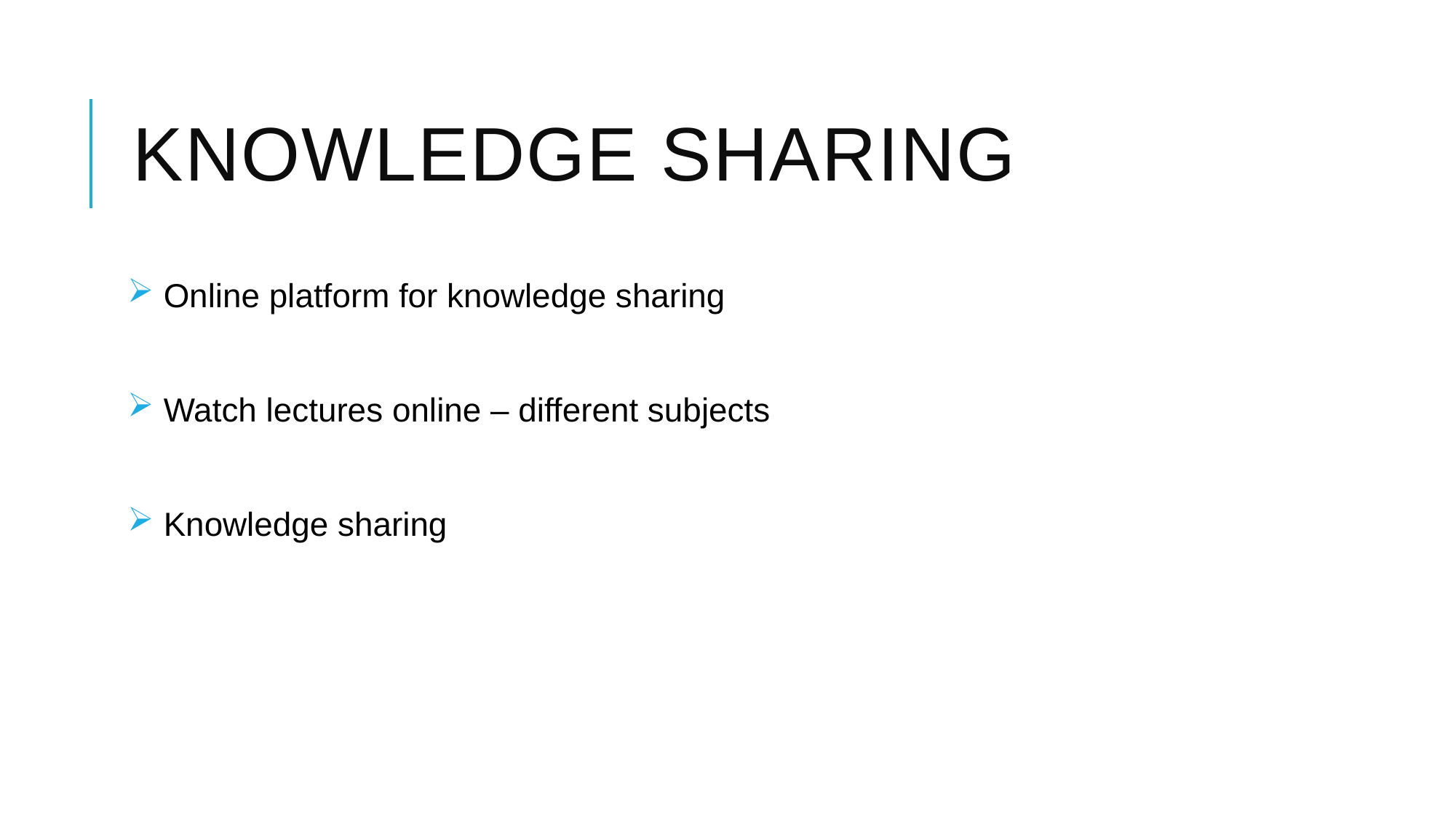

# Knowledge sharing
 Online platform for knowledge sharing

 Watch lectures online – different subjects

 Knowledge sharing